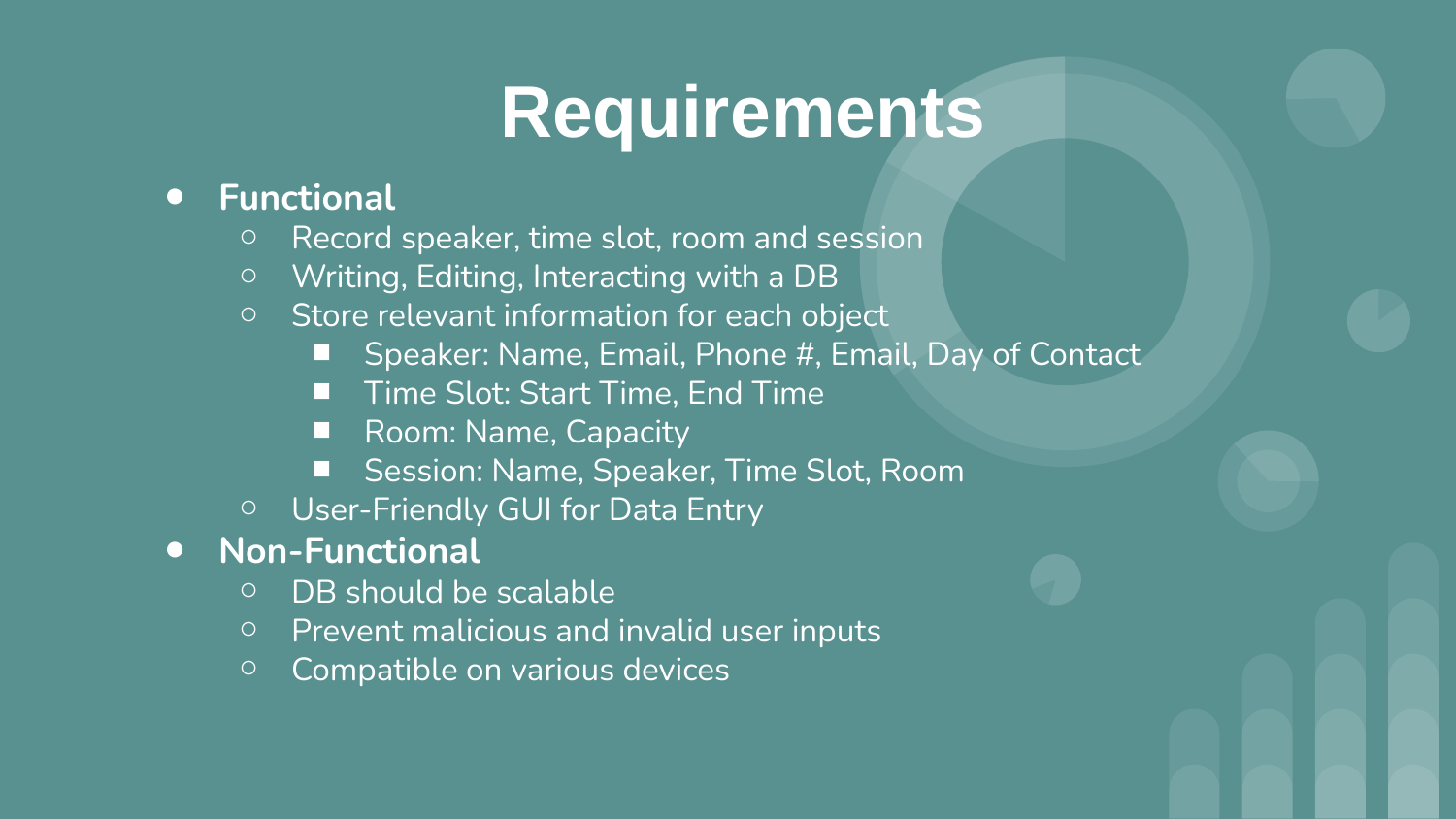

# Requirements
Functional
Record speaker, time slot, room and session
Writing, Editing, Interacting with a DB
Store relevant information for each object
Speaker: Name, Email, Phone #, Email, Day of Contact
Time Slot: Start Time, End Time
Room: Name, Capacity
Session: Name, Speaker, Time Slot, Room
User-Friendly GUI for Data Entry
Non-Functional
DB should be scalable
Prevent malicious and invalid user inputs
Compatible on various devices